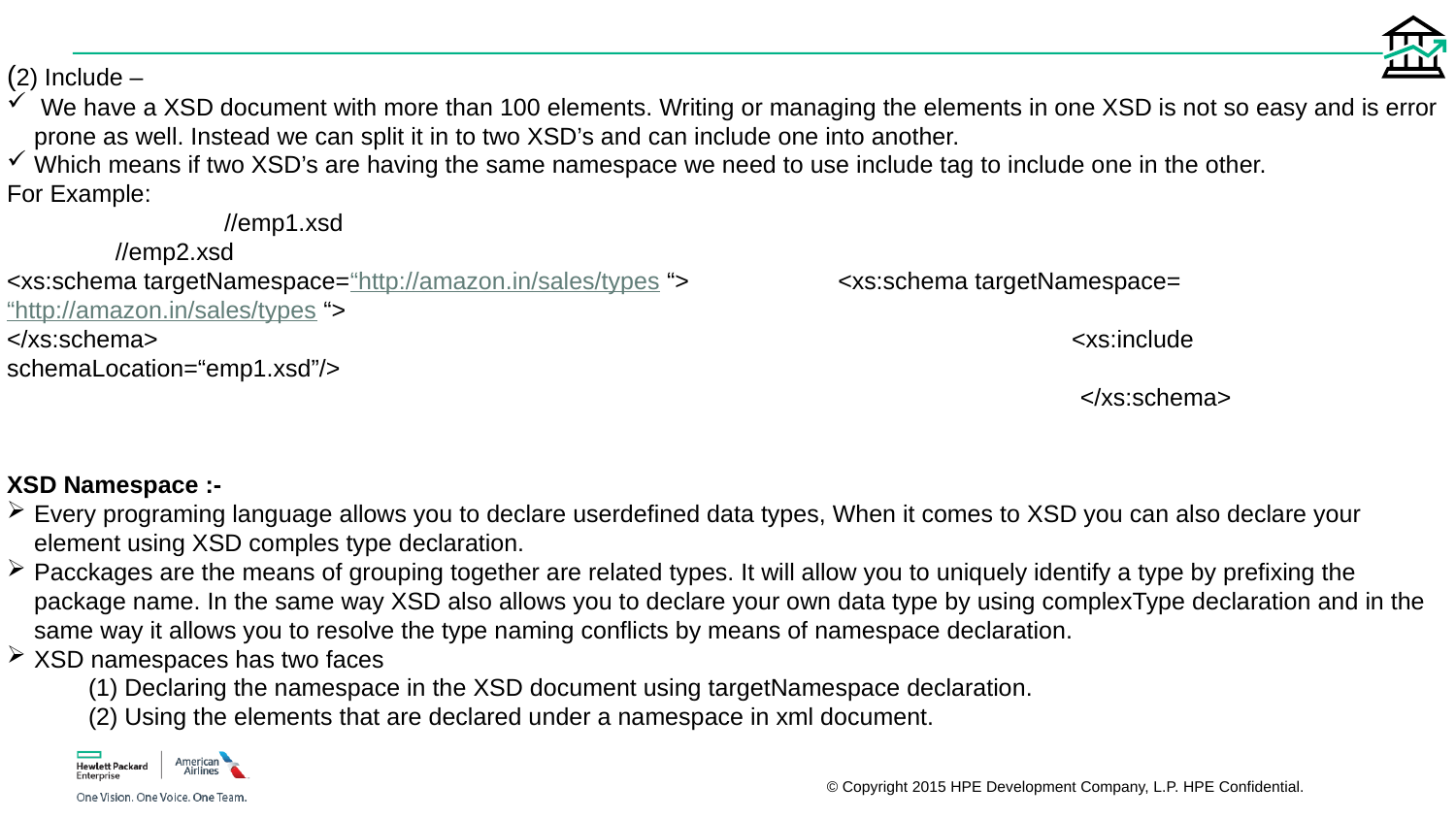

(2) Include –
 We have a XSD document with more than 100 elements. Writing or managing the elements in one XSD is not so easy and is error prone as well. Instead we can split it in to two XSD’s and can include one into another.
Which means if two XSD’s are having the same namespace we need to use include tag to include one in the other.
For Example:
                                //emp1.xsd                                                                                                                                                                                   //emp2.xsd
<xs:schema targetNamespace=“http://amazon.in/sales/types “>                      <xs:schema targetNamespace=“http://amazon.in/sales/types “>
</xs:schema>                                                                                                                                       <xs:include schemaLocation=“emp1.xsd”/>
                                                                                                                                                              </xs:schema>

XSD Namespace :-
Every programing language allows you to declare userdefined data types, When it comes to XSD you can also declare your element using XSD comples type declaration.
Pacckages are the means of grouping together are related types. It will allow you to uniquely identify a type by prefixing the package name. In the same way XSD also allows you to declare your own data type by using complexType declaration and in the same way it allows you to resolve the type naming conflicts by means of namespace declaration.
XSD namespaces has two faces
            (1) Declaring the namespace in the XSD document using targetNamespace declaration.
            (2) Using the elements that are declared under a namespace in xml document.